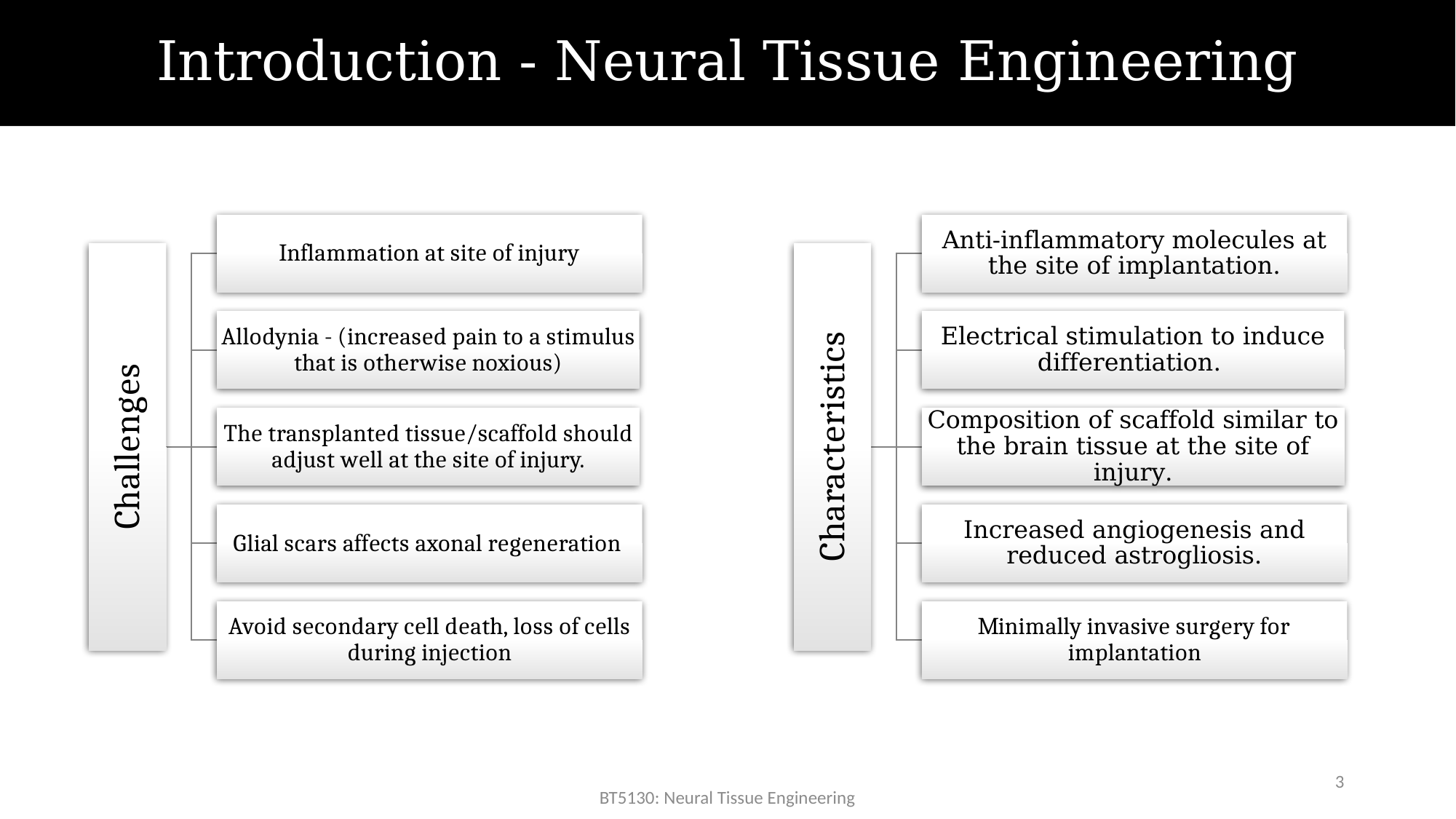

# Introduction - Neural Tissue Engineering

Characteristics
Anti-inflammatory molecules at the site of implantation.
Electrical stimulation to induce differentiation.
Composition of scaffold similar to the brain tissue at the site of injury.
Increased angiogenesis and reduced astrogliosis.
Minimally invasive surgery for implantation

Challenges
Inflammation at site of injury
Allodynia - (increased pain to a stimulus that is otherwise noxious)
The transplanted tissue/scaffold should adjust well at the site of injury.
Glial scars affects axonal regeneration
Avoid secondary cell death, loss of cells during injection
3
BT5130: Neural Tissue Engineering